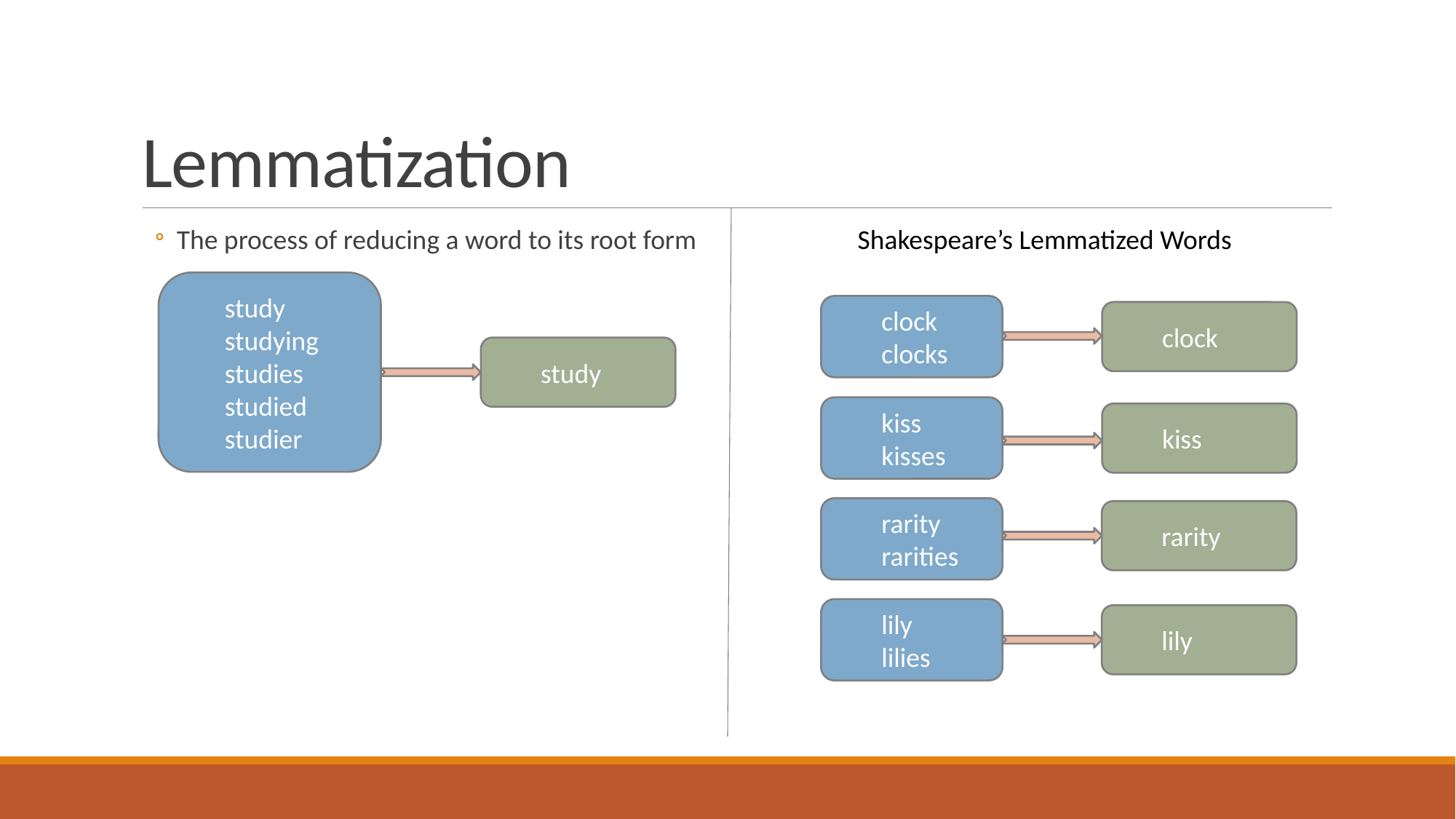

# Lemmatization
Shakespeare’s Lemmatized Words
The process of reducing a word to its root form

study
studying
studies
studied
studier
clock
clocks
clock

study

kiss
kisses
kiss

rarity
rarities
rarity

lily
lilies
lily